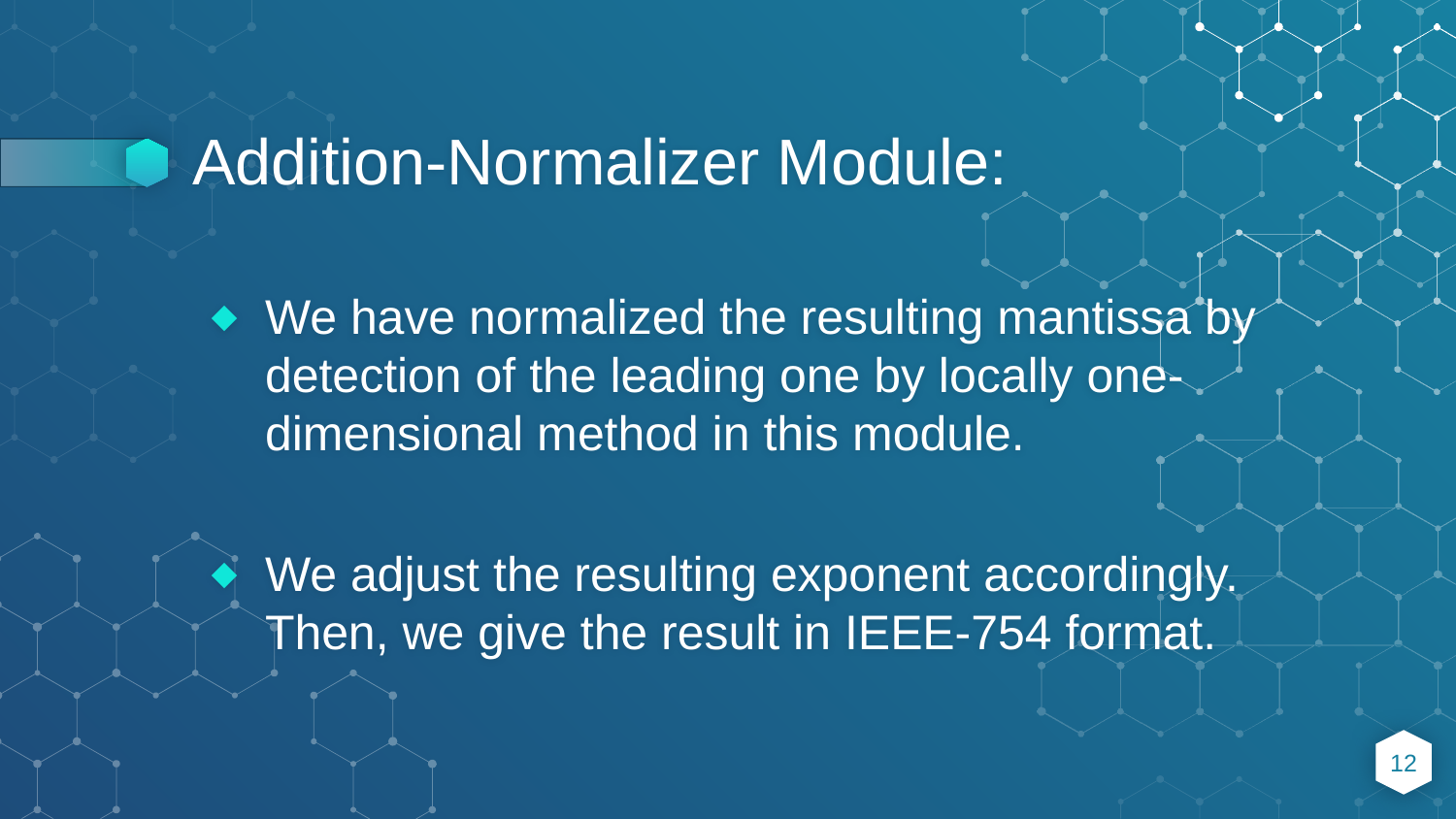

# Addition-Normalizer Module:
We have normalized the resulting mantissa by detection of the leading one by locally one-dimensional method in this module.

We adjust the resulting exponent accordingly. Then, we give the result in IEEE-754 format.

We then checked the result for Underflow and Overflow.

This module had an accuracy of 99.75% on the test bench.
12